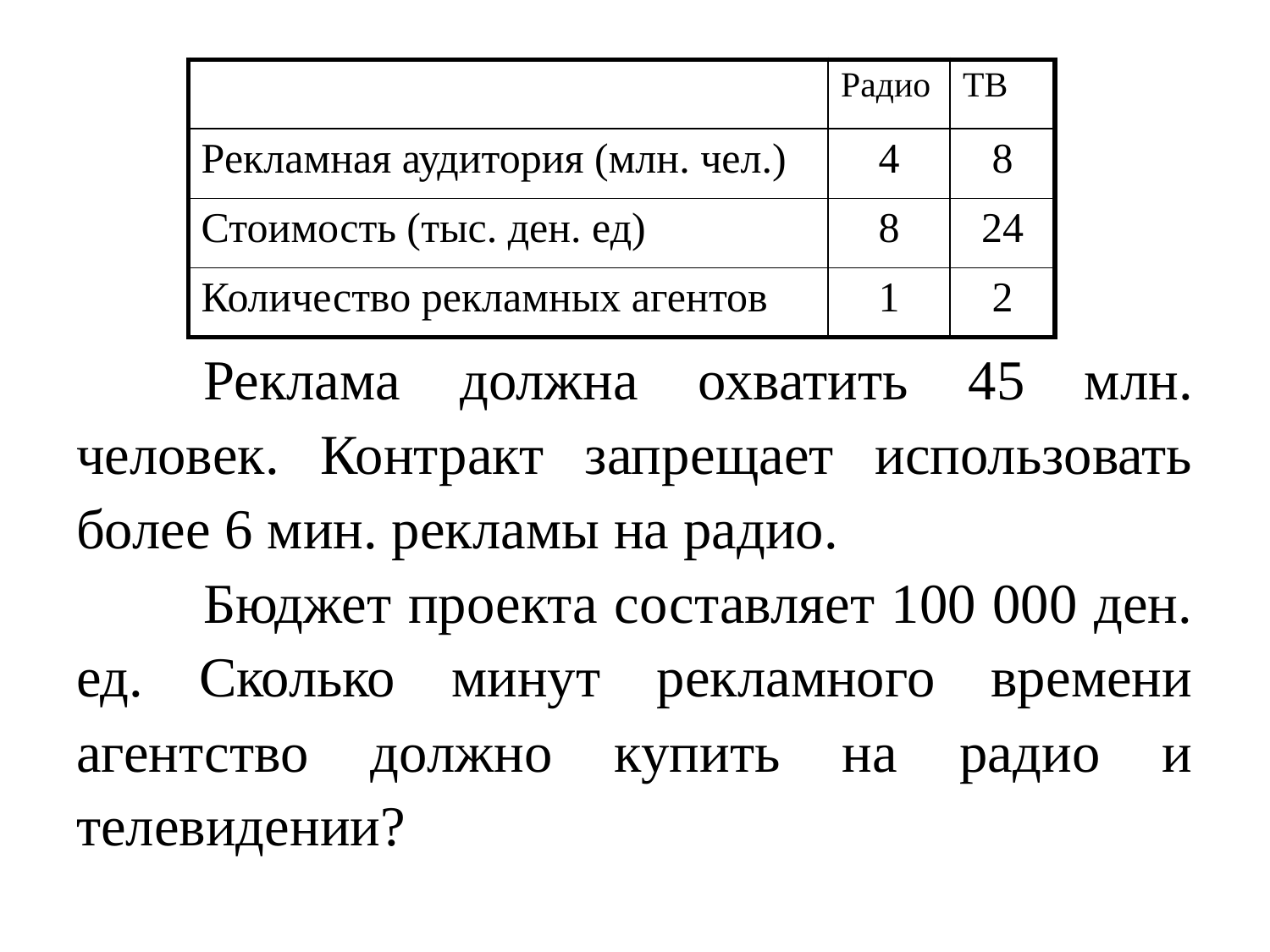

#

	Реклама должна охватить 45 млн. человек. Контракт запрещает использовать более 6 мин. рекламы на радио.
	Бюджет проекта составляет 100 000 ден. ед. Сколько минут рекламного времени агентство должно купить на радио и телевидении?

|  | Радио | ТВ |
| --- | --- | --- |
| Рекламная аудитория (млн. чел.) | 4 | 8 |
| Стоимость (тыс. ден. ед) | 8 | 24 |
| Количество рекламных агентов | 1 | 2 |